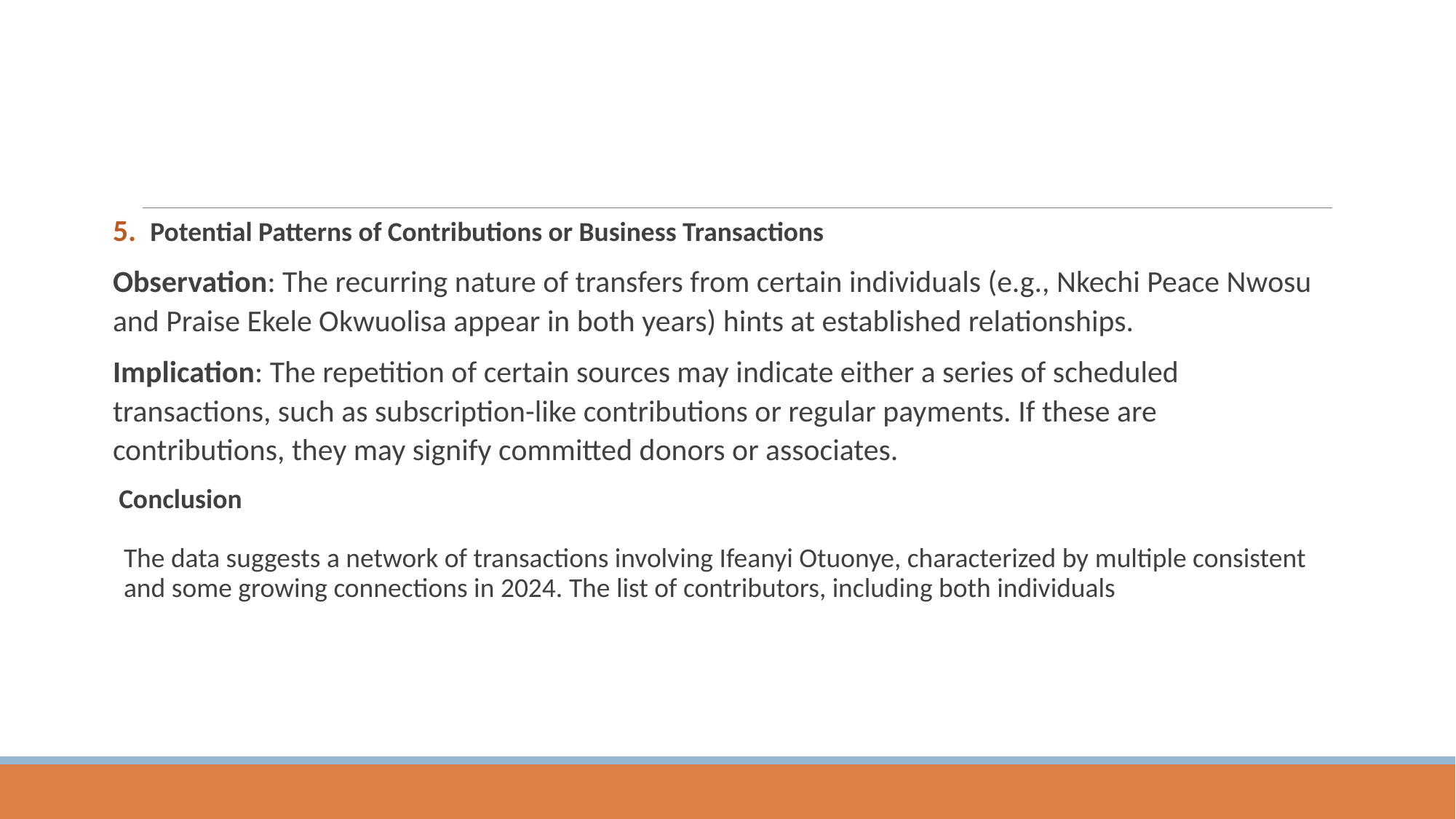

5.  Potential Patterns of Contributions or Business Transactions
Observation: The recurring nature of transfers from certain individuals (e.g., Nkechi Peace Nwosu and Praise Ekele Okwuolisa appear in both years) hints at established relationships.
Implication: The repetition of certain sources may indicate either a series of scheduled transactions, such as subscription-like contributions or regular payments. If these are contributions, they may signify committed donors or associates.
Conclusion
The data suggests a network of transactions involving Ifeanyi Otuonye, characterized by multiple consistent and some growing connections in 2024. The list of contributors, including both individuals